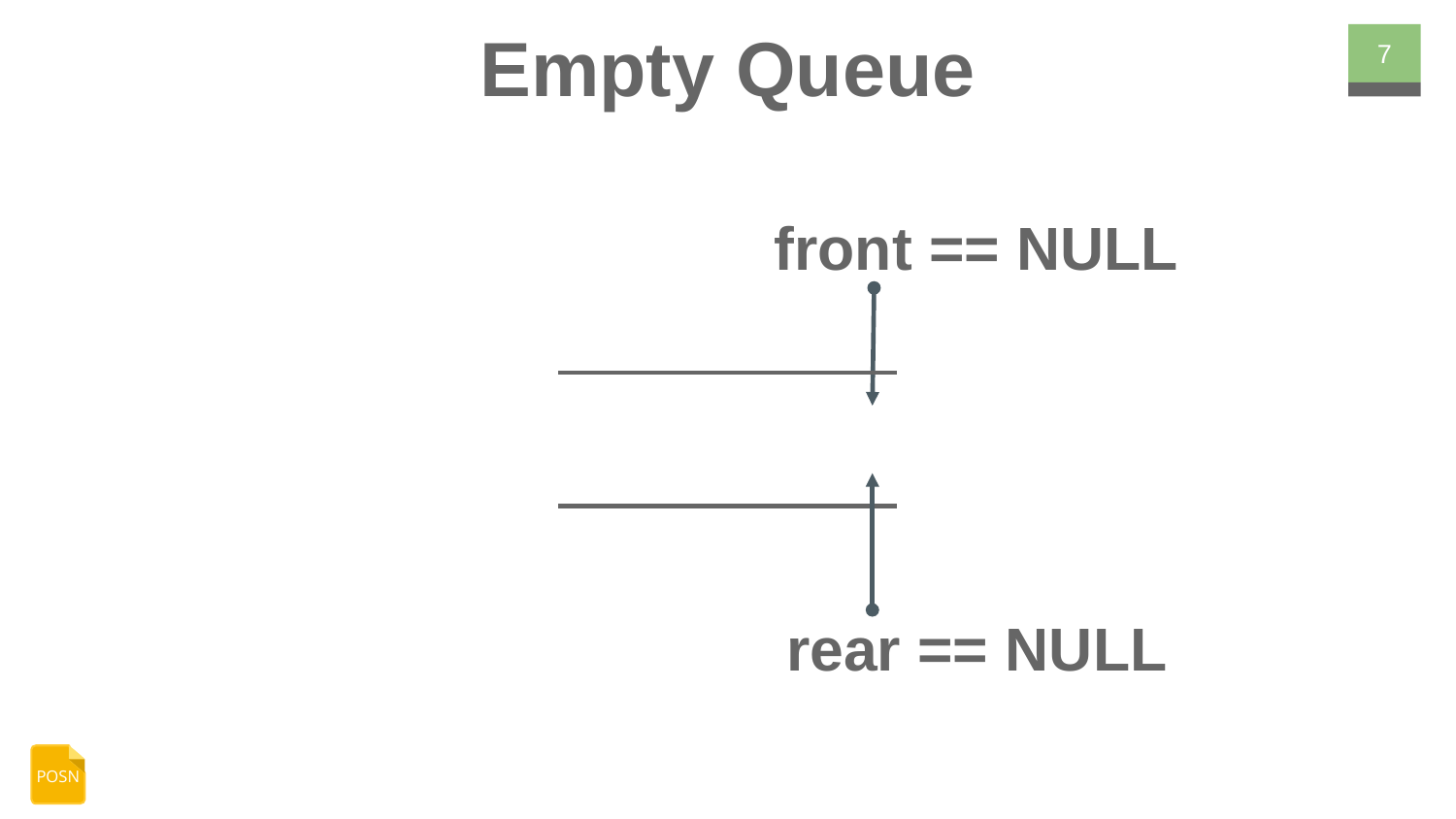

# Empty Queue
7
front == NULL
rear == NULL